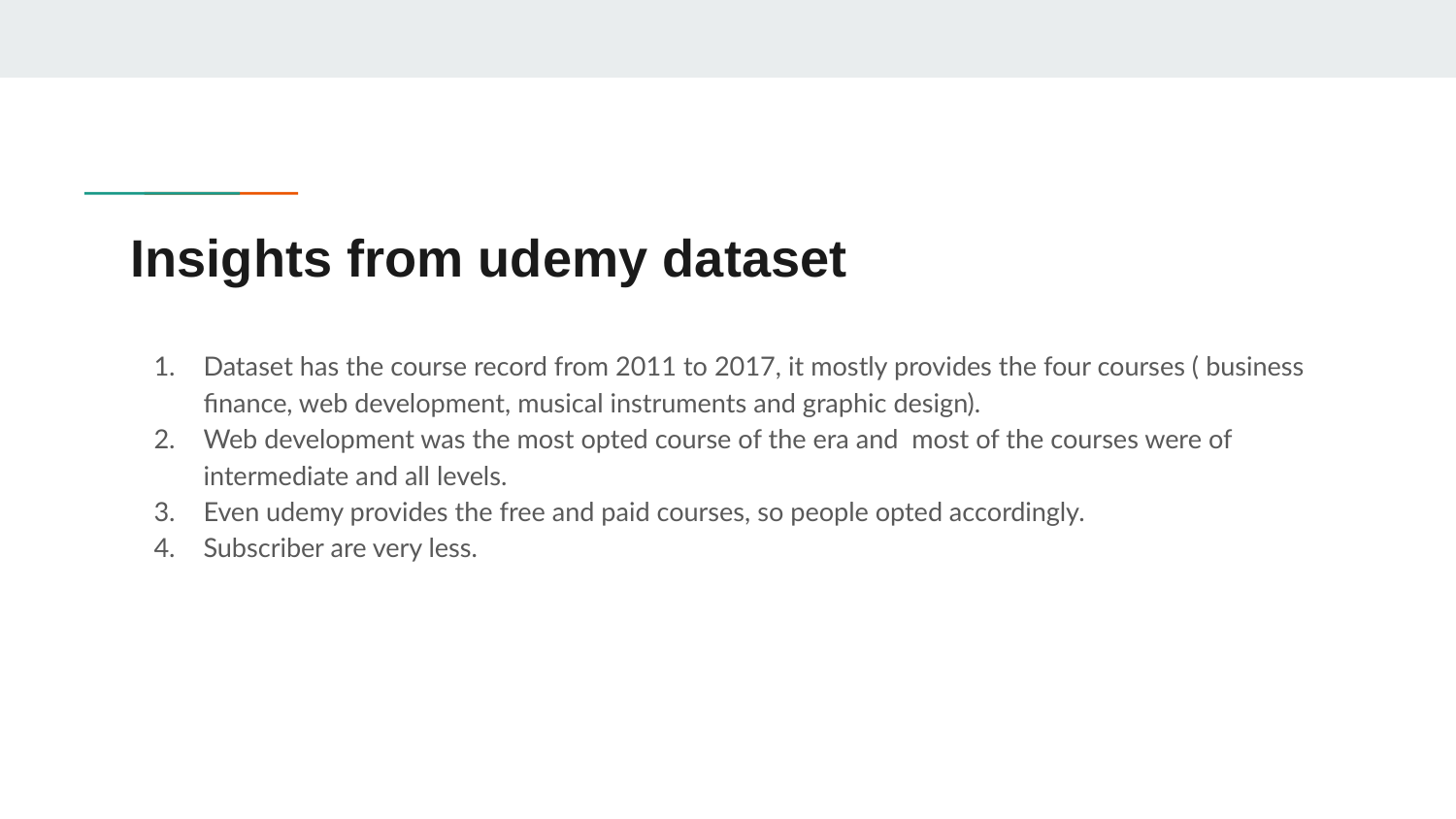

# Insights from udemy dataset
Dataset has the course record from 2011 to 2017, it mostly provides the four courses ( business finance, web development, musical instruments and graphic design).
Web development was the most opted course of the era and  most of the courses were of intermediate and all levels.
Even udemy provides the free and paid courses, so people opted accordingly.
Subscriber are very less.